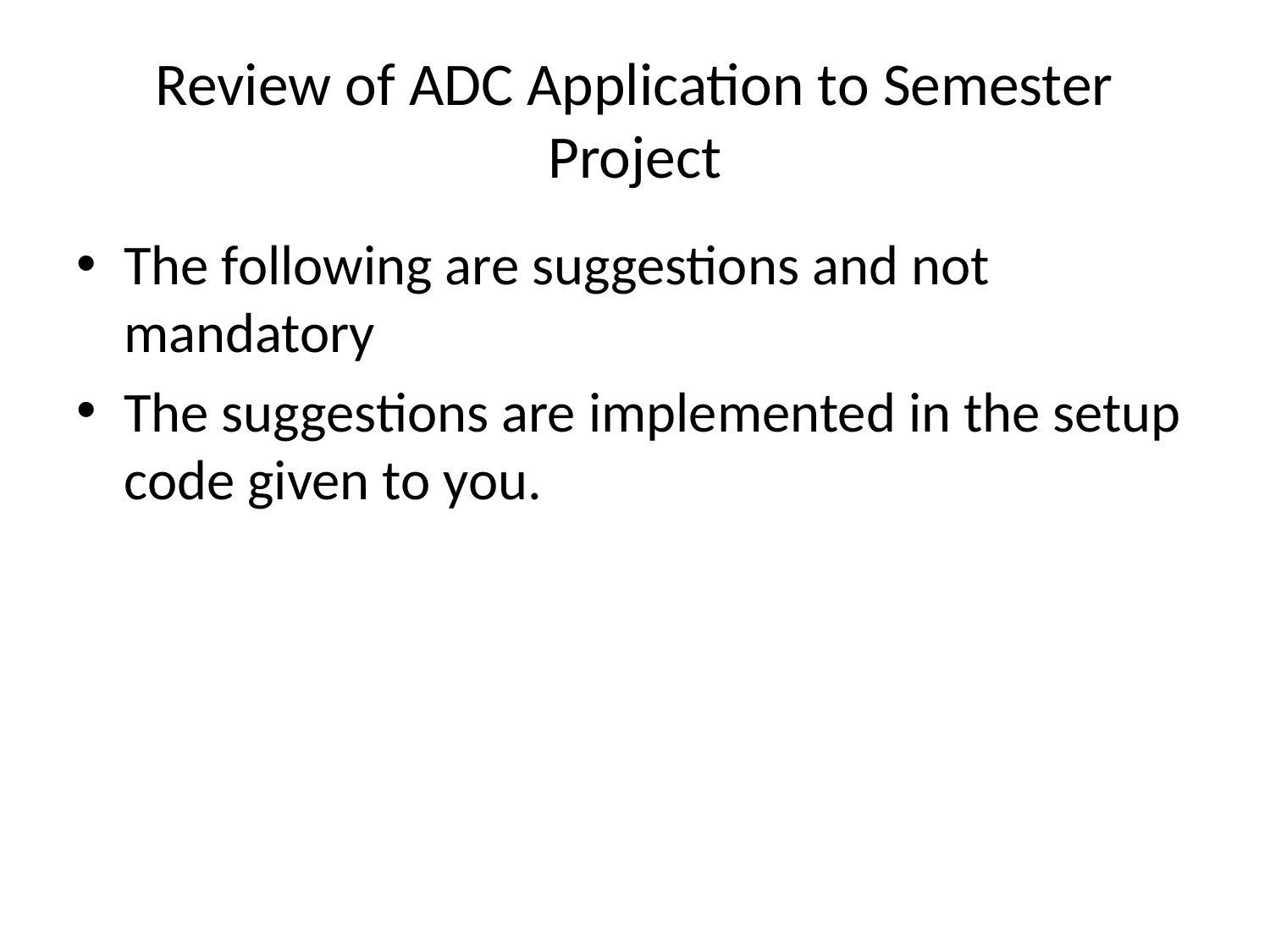

# Review of ADC Application to Semester Project
The following are suggestions and not mandatory
The suggestions are implemented in the setup code given to you.